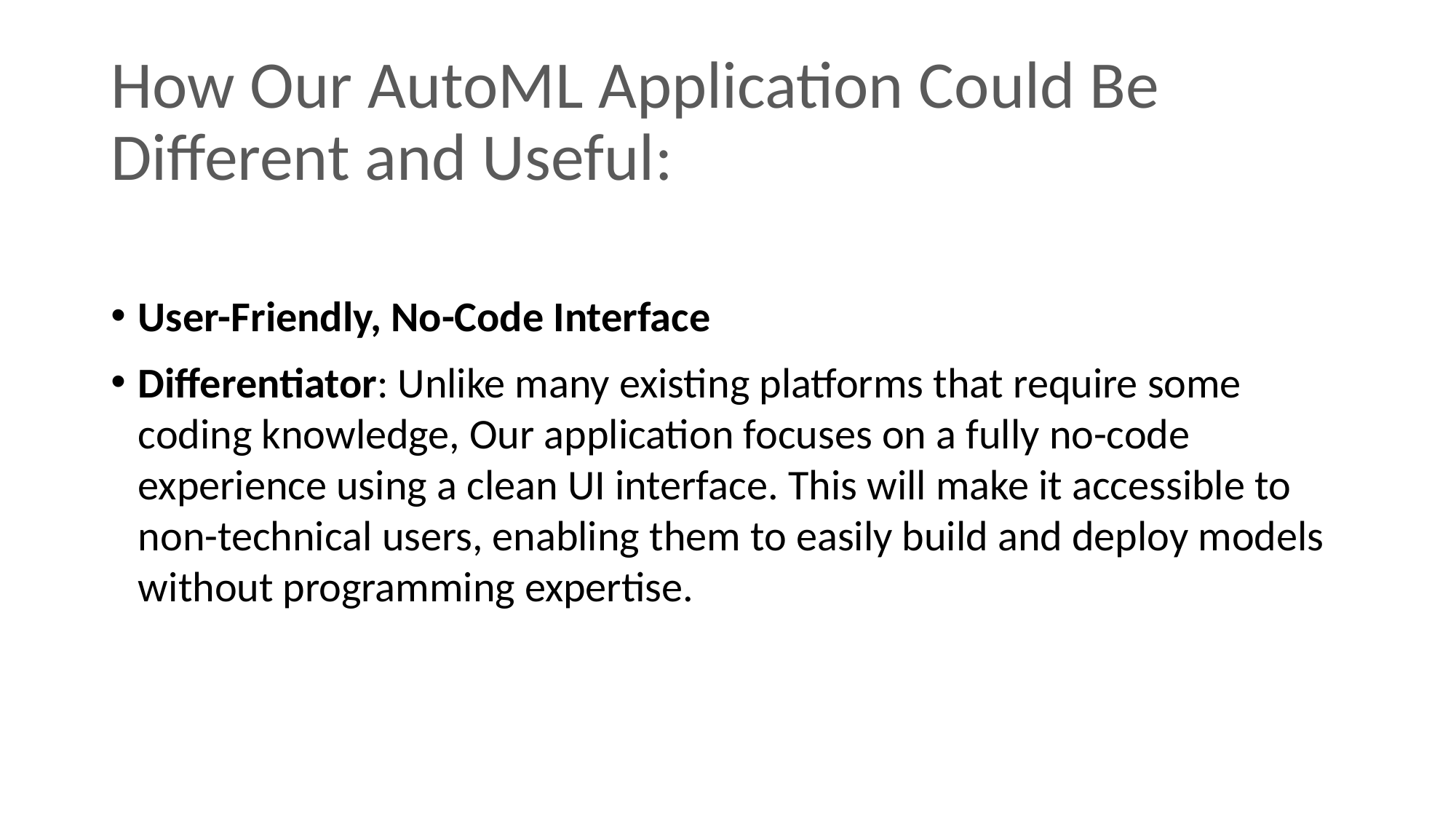

# How Our AutoML Application Could Be Different and Useful:

User-Friendly, No-Code Interface
Differentiator: Unlike many existing platforms that require some coding knowledge, Our application focuses on a fully no-code experience using a clean UI interface. This will make it accessible to non-technical users, enabling them to easily build and deploy models without programming expertise.